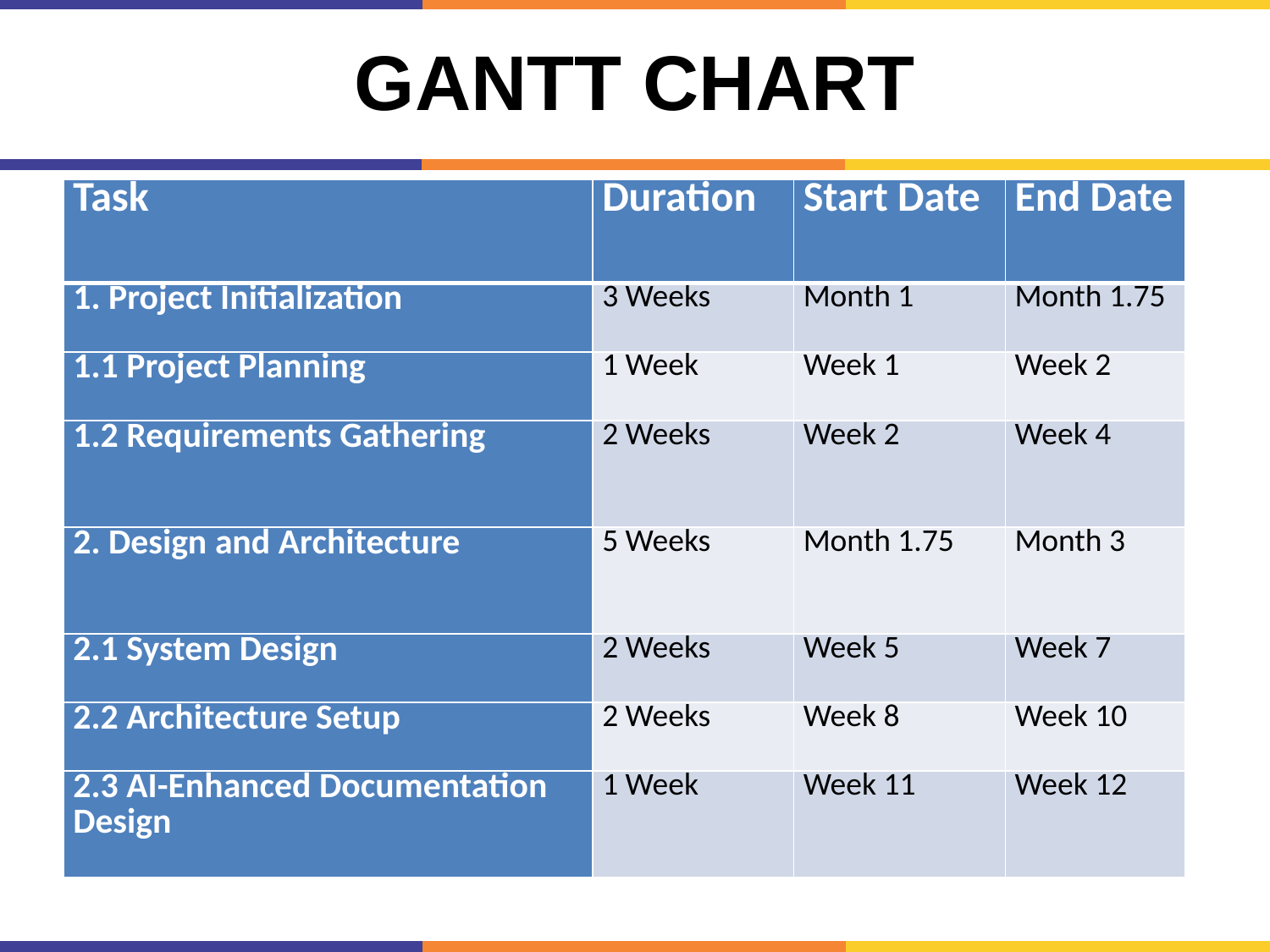

# Gantt Chart
| Task | Duration | Start Date | End Date |
| --- | --- | --- | --- |
| 1. Project Initialization | 3 Weeks | Month 1 | Month 1.75 |
| 1.1 Project Planning | 1 Week | Week 1 | Week 2 |
| 1.2 Requirements Gathering | 2 Weeks | Week 2 | Week 4 |
| 2. Design and Architecture | 5 Weeks | Month 1.75 | Month 3 |
| 2.1 System Design | 2 Weeks | Week 5 | Week 7 |
| 2.2 Architecture Setup | 2 Weeks | Week 8 | Week 10 |
| 2.3 AI-Enhanced Documentation Design | 1 Week | Week 11 | Week 12 |